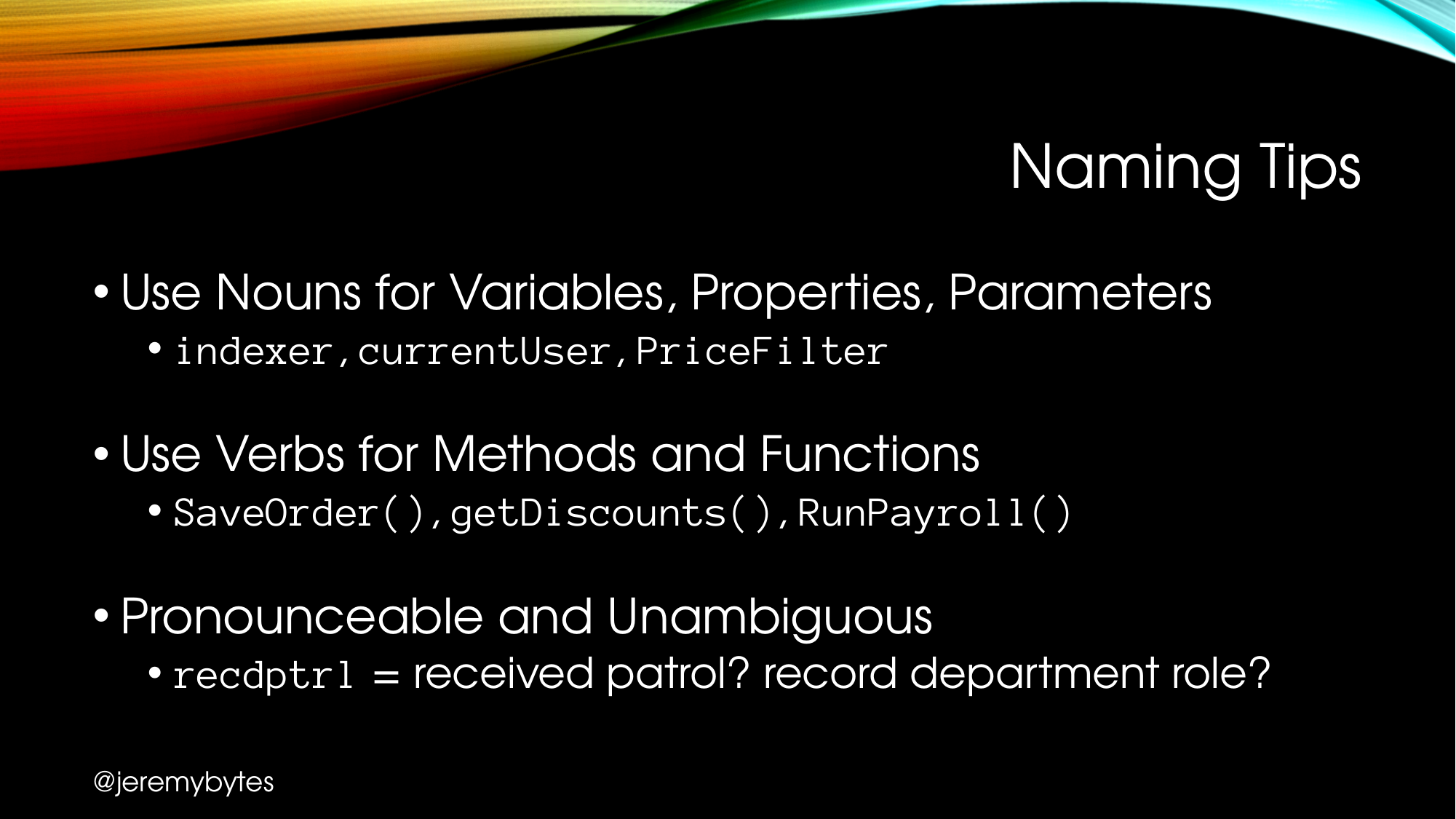

# Naming Tips
Use Nouns for Variables, Properties, Parameters
indexer, currentUser, PriceFilter

Use Verbs for Methods and Functions
SaveOrder(), getDiscounts(), RunPayroll()

Pronounceable and Unambiguous
recdptrl = received patrol? record department role?
@jeremybytes